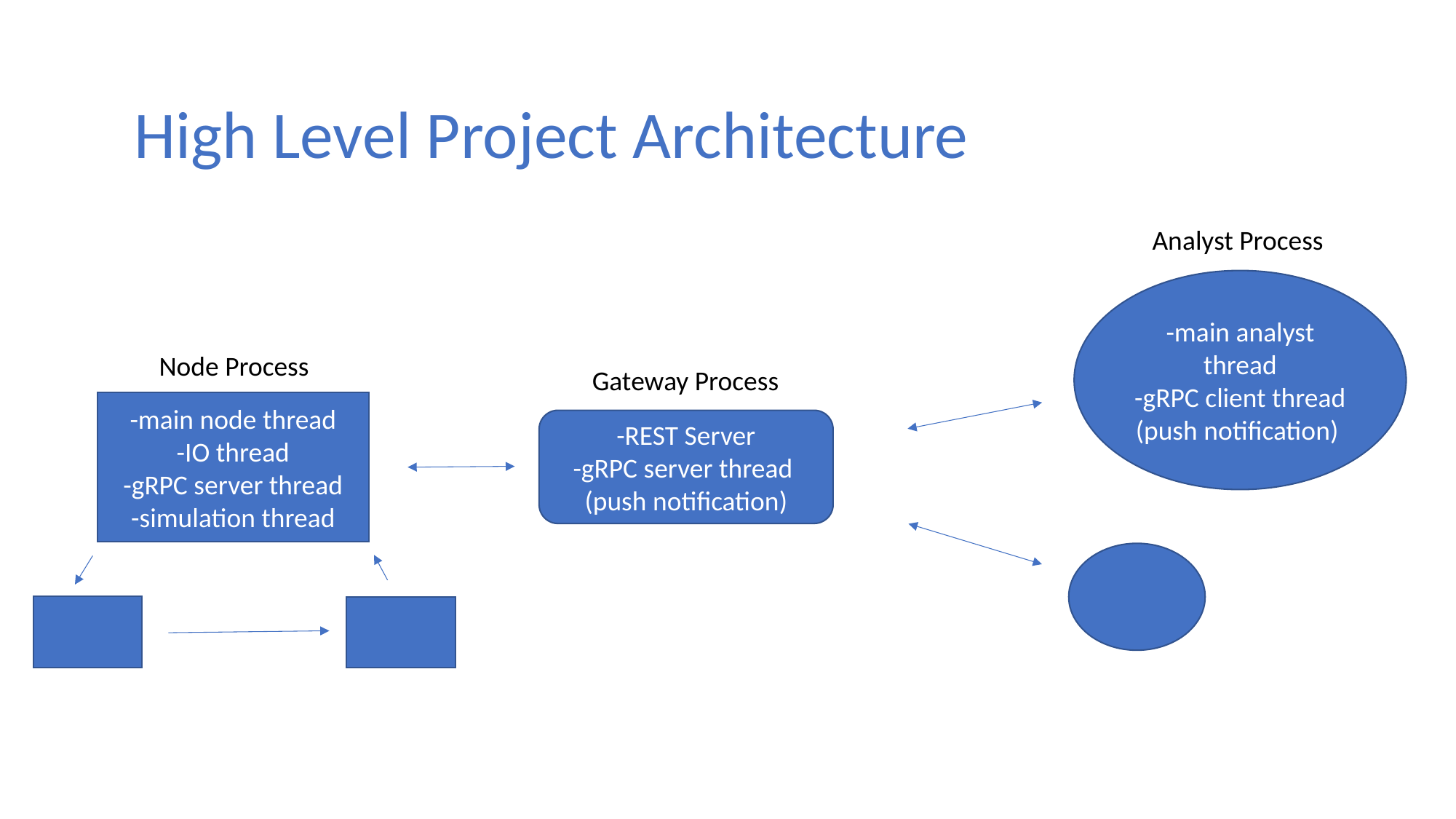

High Level Project Architecture
Analyst Process
-main analyst thread
-gRPC client thread (push notification)
Node Process
Gateway Process

-main node thread
-IO thread
-gRPC server thread
-simulation thread
-REST Server
-gRPC server thread
(push notification)